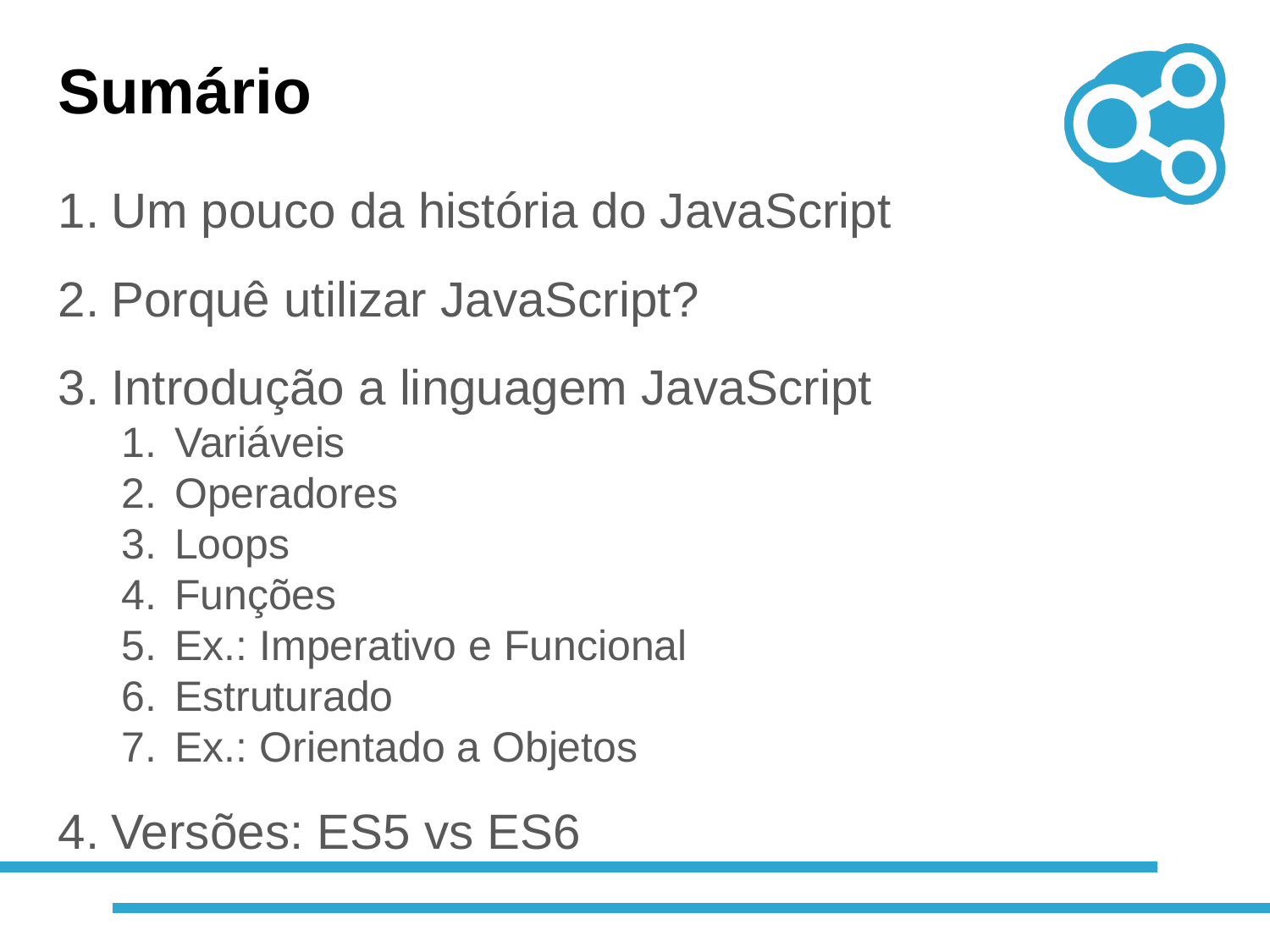

# Sumário
Um pouco da história do JavaScript
Porquê utilizar JavaScript?
Introdução a linguagem JavaScript
Variáveis
Operadores
Loops
Funções
Ex.: Imperativo e Funcional
Estruturado
Ex.: Orientado a Objetos
Versões: ES5 vs ES6